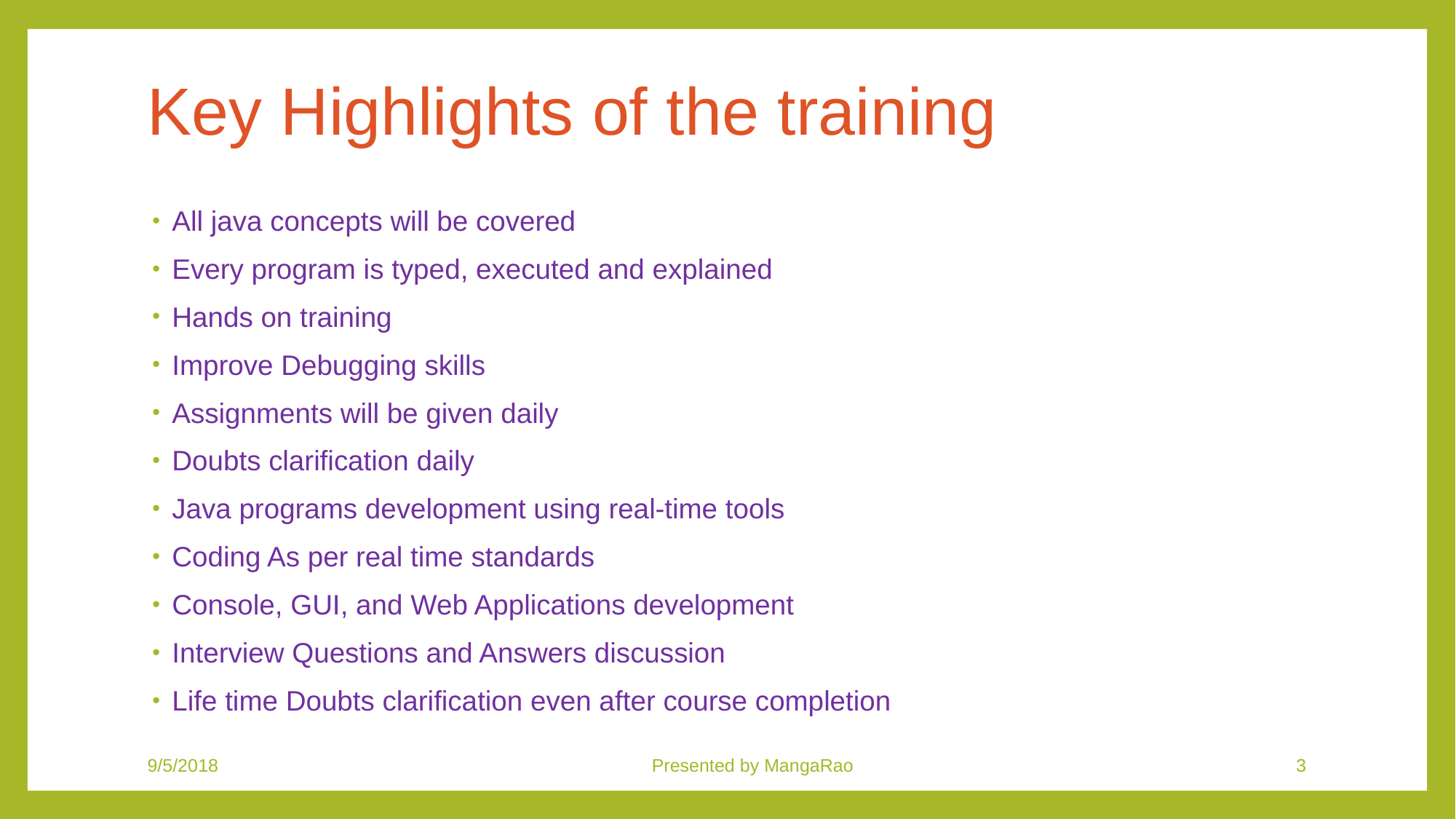

# Key Highlights of the training
All java concepts will be covered
Every program is typed, executed and explained
Hands on training
Improve Debugging skills
Assignments will be given daily
Doubts clarification daily
Java programs development using real-time tools
Coding As per real time standards
Console, GUI, and Web Applications development
Interview Questions and Answers discussion
Life time Doubts clarification even after course completion

9/5/2018
Presented by MangaRao
3